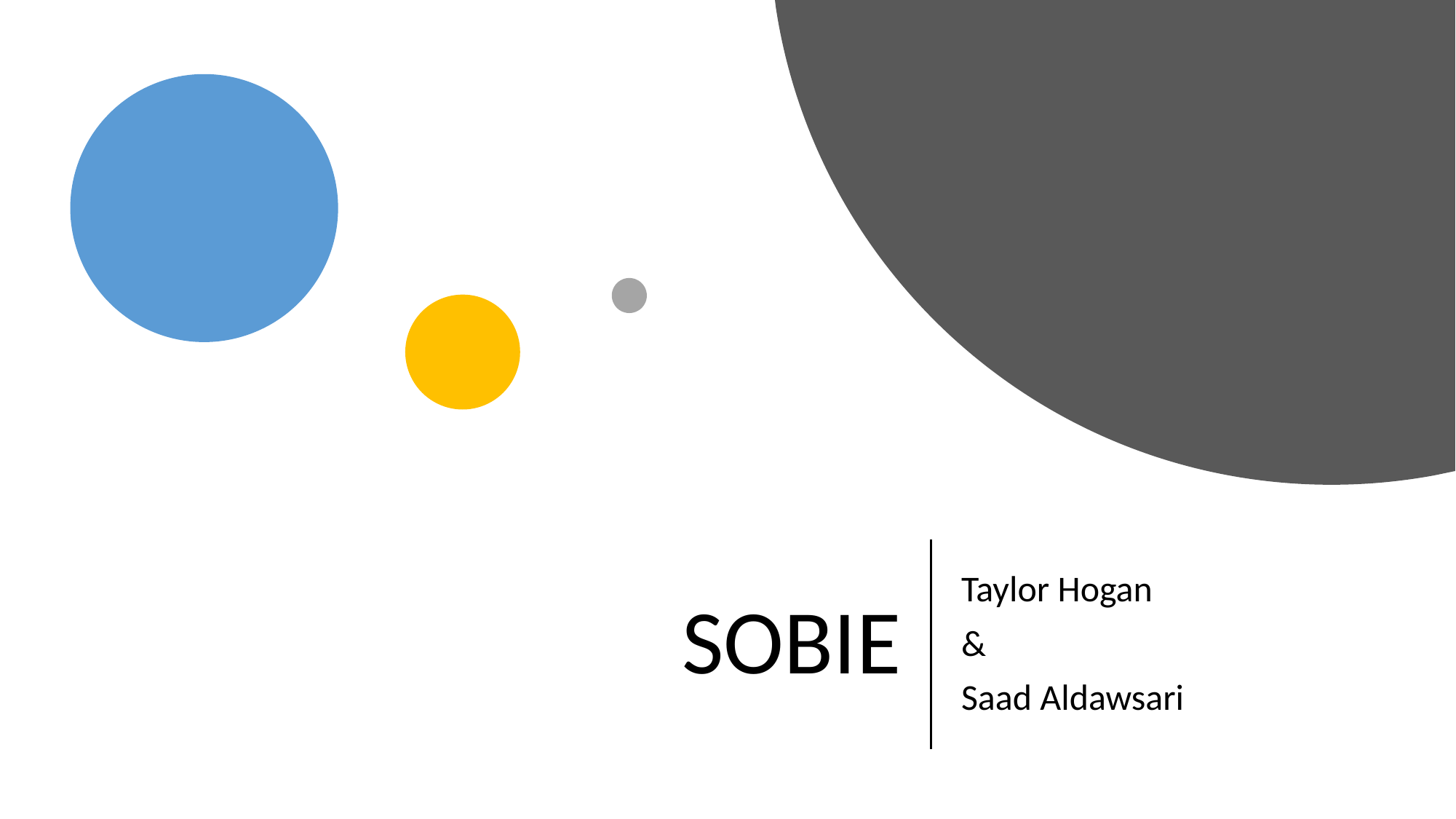

# SOBIE
Taylor Hogan
&
Saad Aldawsari